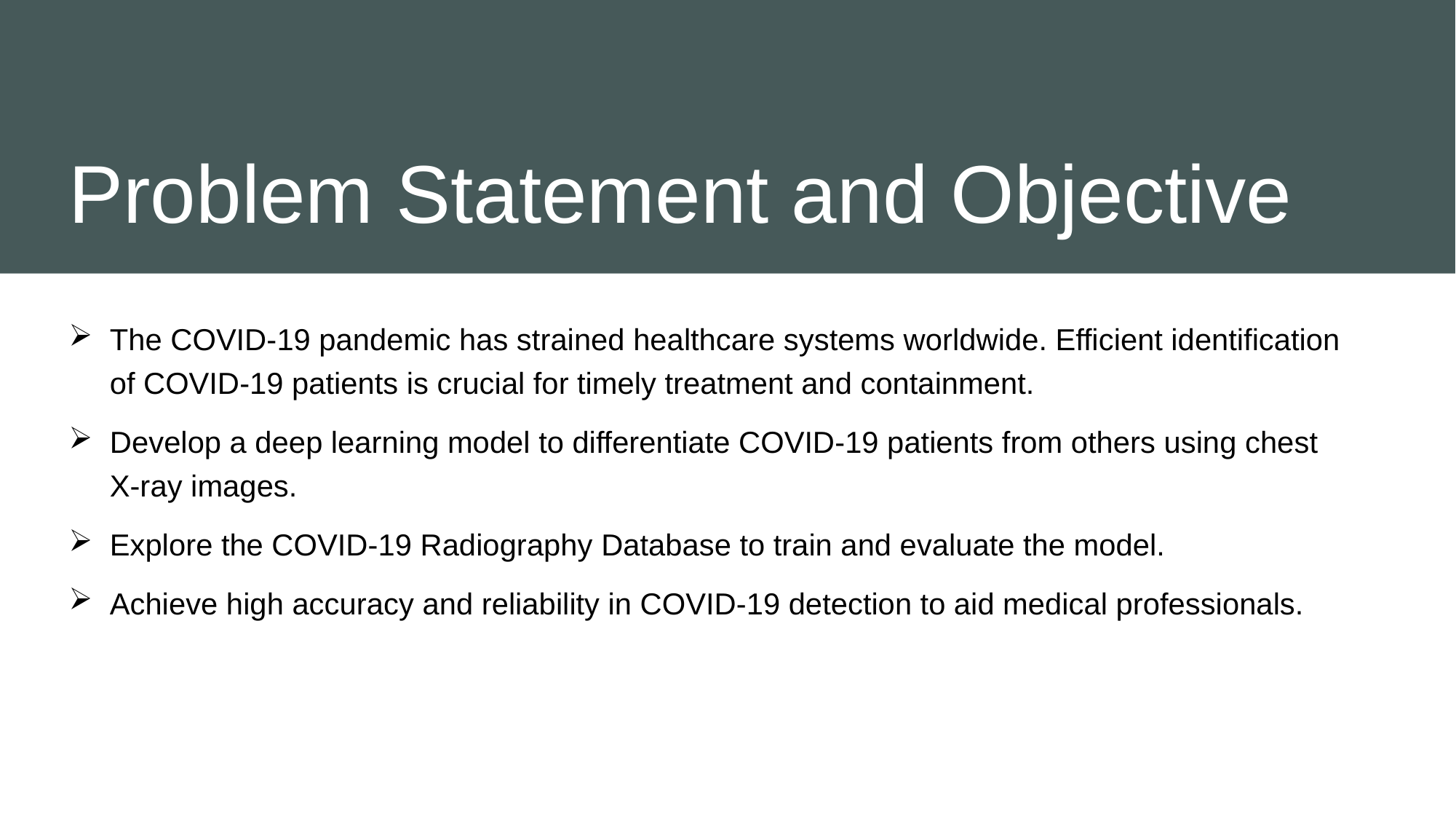

# Problem Statement and Objective
The COVID-19 pandemic has strained healthcare systems worldwide. Efficient identification of COVID-19 patients is crucial for timely treatment and containment.
Develop a deep learning model to differentiate COVID-19 patients from others using chest X-ray images.
Explore the COVID-19 Radiography Database to train and evaluate the model.
Achieve high accuracy and reliability in COVID-19 detection to aid medical professionals.